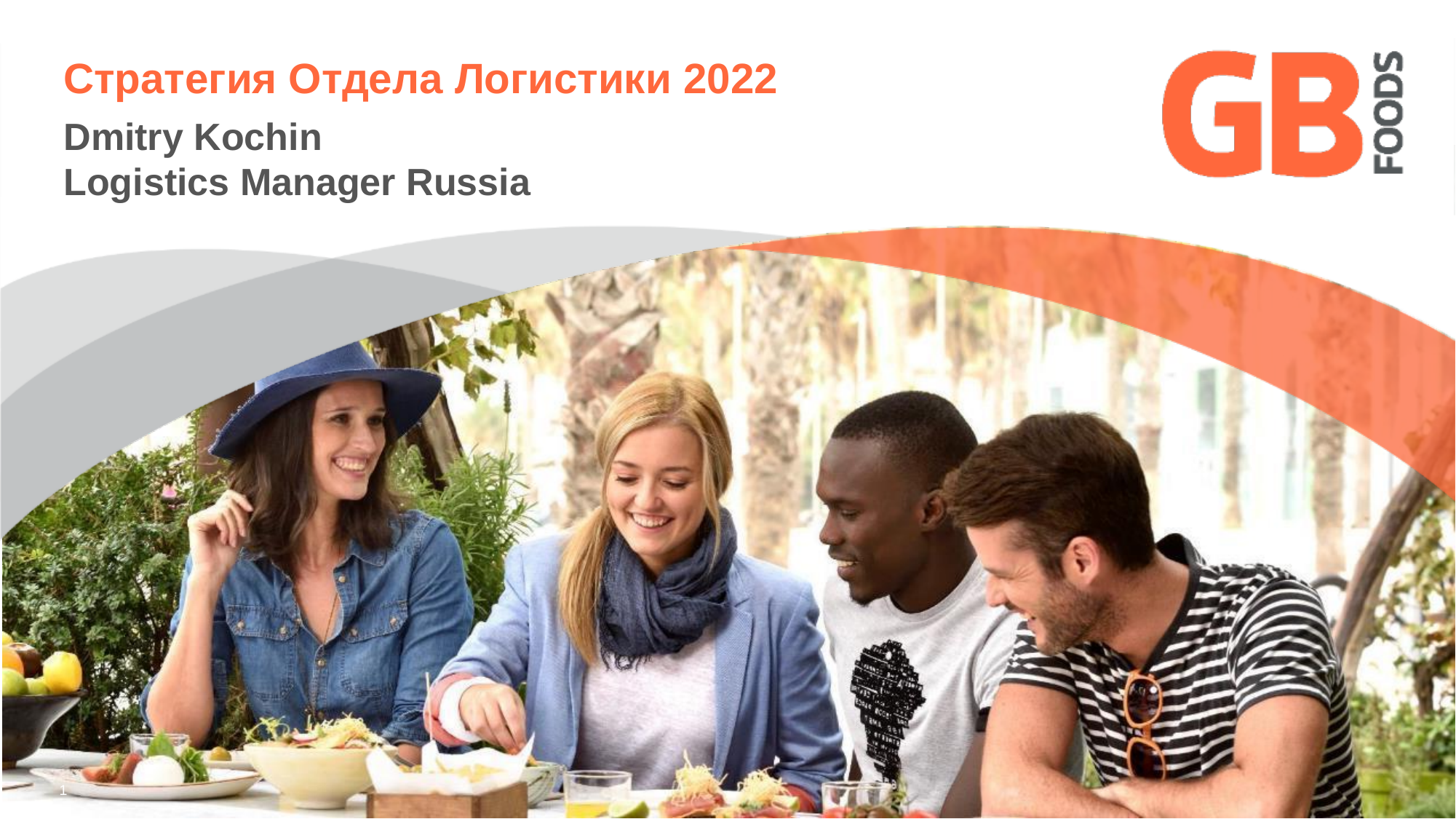

Стратегия Отдела Логистики 2022

Dmitry Kochin
Logistics Manager Russia